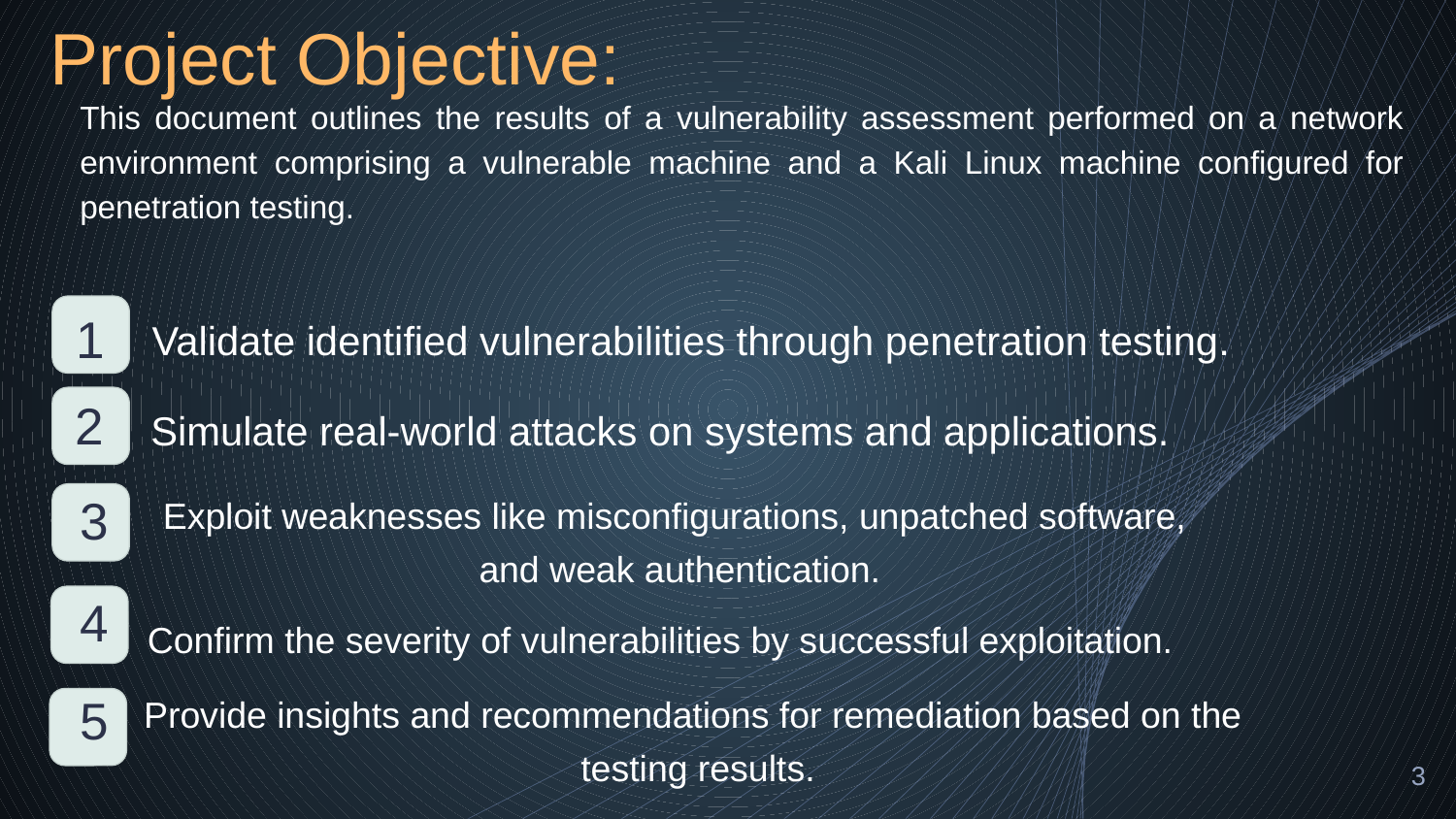

# Project Objective:
This document outlines the results of a vulnerability assessment performed on a network environment comprising a vulnerable machine and a Kali Linux machine configured for penetration testing.
1

Validate identified vulnerabilities through penetration testing.
1

Simulate real-world attacks on systems and applications.
2
Exploit weaknesses like misconfigurations, unpatched software,
and weak authentication.

3

4
Confirm the severity of vulnerabilities by successful exploitation.
Provide insights and recommendations for remediation based on the
testing results.

5
3